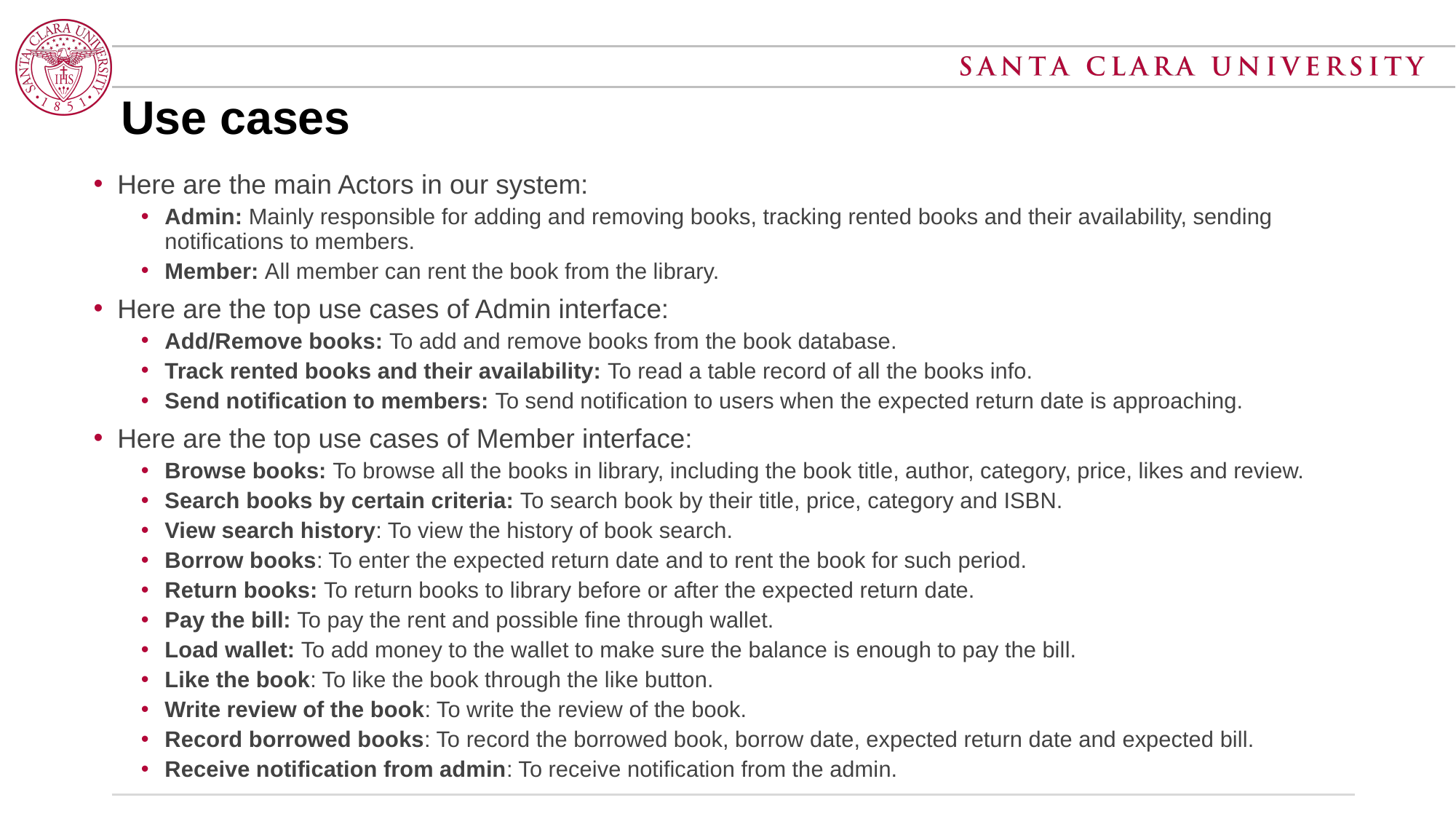

# Use cases
Here are the main Actors in our system:
Admin: Mainly responsible for adding and removing books, tracking rented books and their availability, sending notifications to members.
Member: All member can rent the book from the library.
Here are the top use cases of Admin interface:
Add/Remove books: To add and remove books from the book database.
Track rented books and their availability: To read a table record of all the books info.
Send notification to members: To send notification to users when the expected return date is approaching.
Here are the top use cases of Member interface:
Browse books: To browse all the books in library, including the book title, author, category, price, likes and review.
Search books by certain criteria: To search book by their title, price, category and ISBN.
View search history: To view the history of book search.
Borrow books: To enter the expected return date and to rent the book for such period.
Return books: To return books to library before or after the expected return date.
Pay the bill: To pay the rent and possible fine through wallet.
Load wallet: To add money to the wallet to make sure the balance is enough to pay the bill.
Like the book: To like the book through the like button.
Write review of the book: To write the review of the book.
Record borrowed books: To record the borrowed book, borrow date, expected return date and expected bill.
Receive notification from admin: To receive notification from the admin.